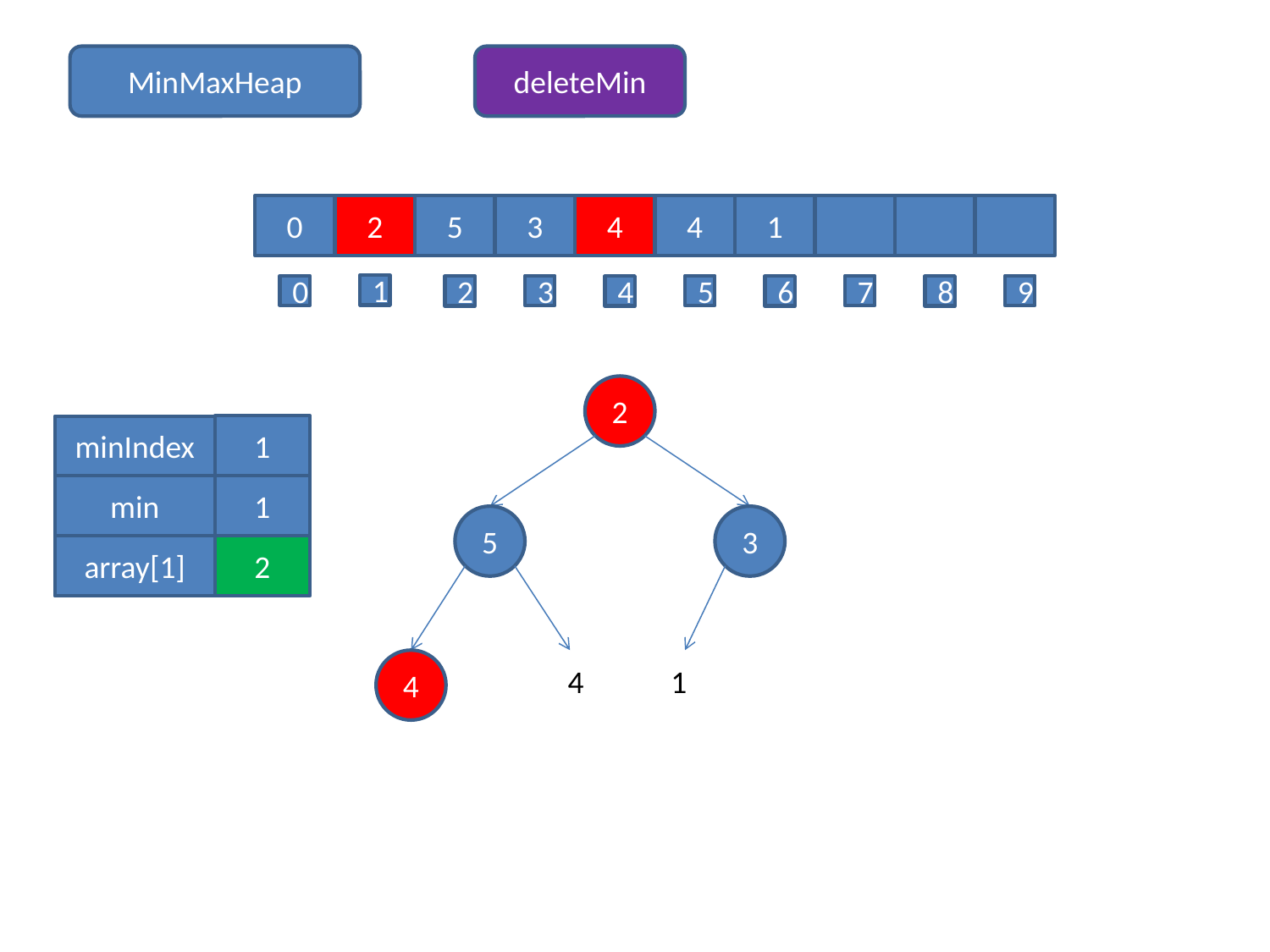

MinMaxHeap
deleteMin
0
2
5
3
4
4
1

1
0
3
5
7
9
2
4
6
8
2
1
minIndex
min
1
5
3
array[1]
2
4
4
1